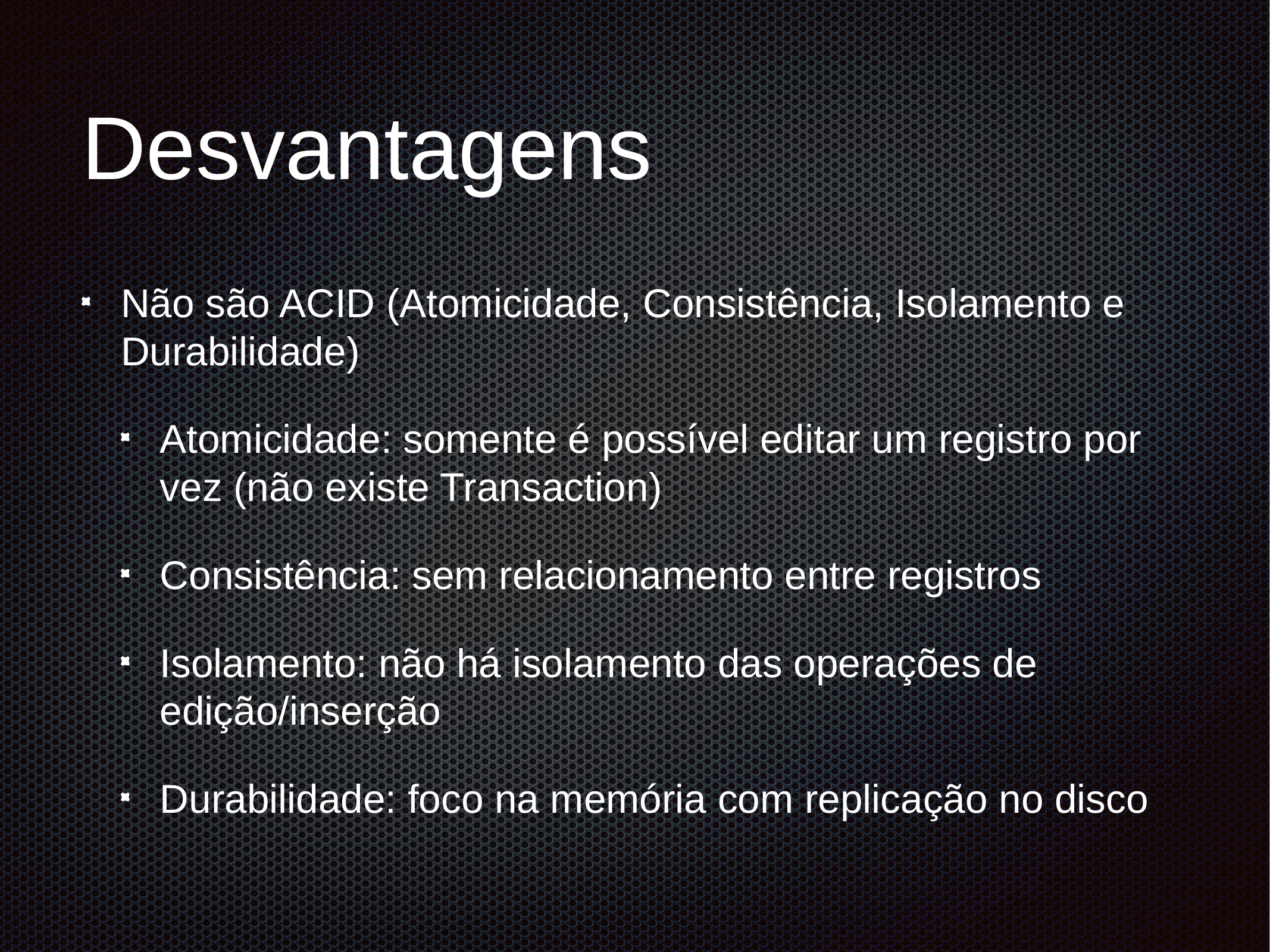

# Desvantagens
Não são ACID (Atomicidade, Consistência, Isolamento e Durabilidade)
Atomicidade: somente é possível editar um registro por vez (não existe Transaction)
Consistência: sem relacionamento entre registros
Isolamento: não há isolamento das operações de edição/inserção
Durabilidade: foco na memória com replicação no disco